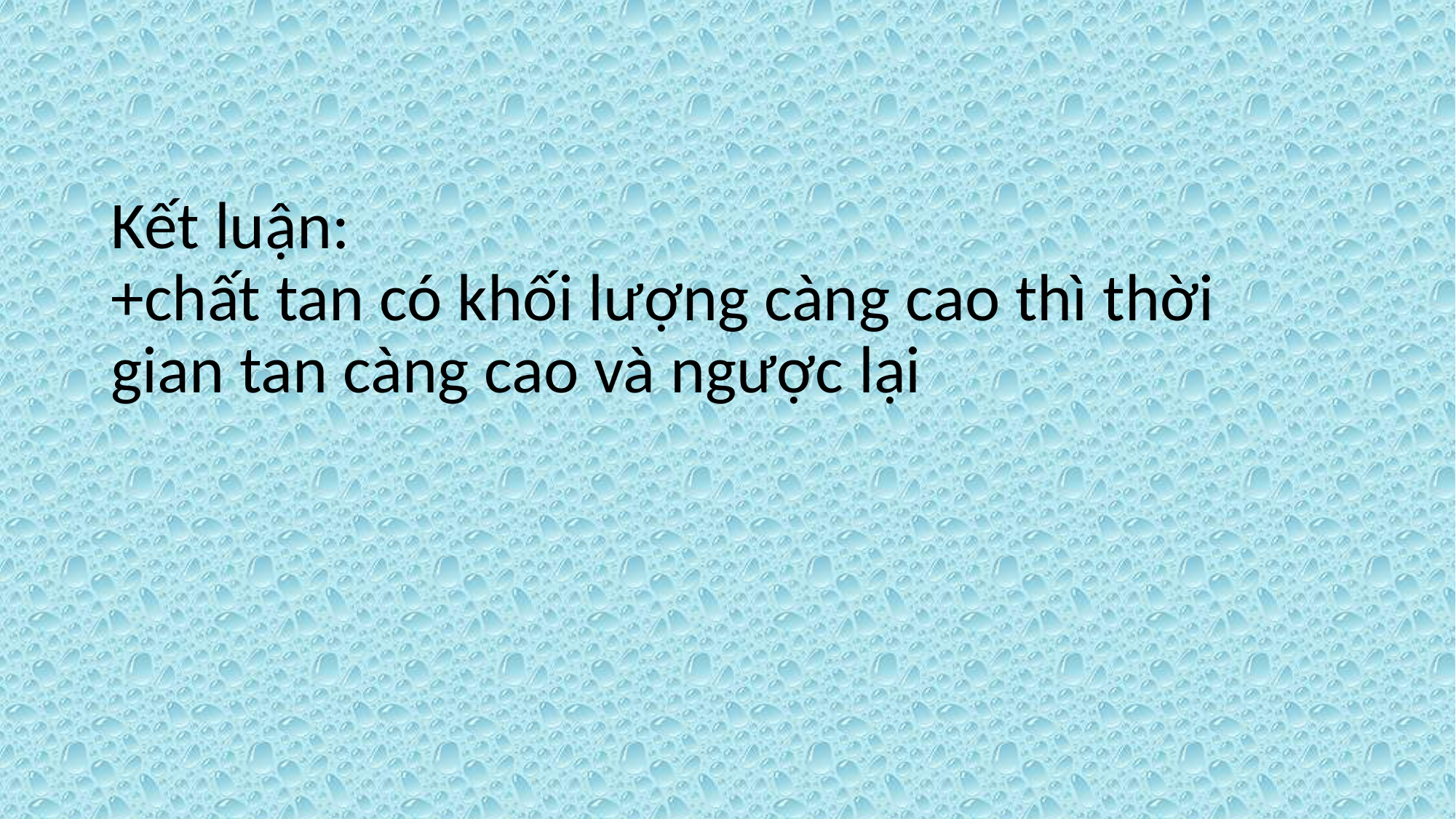

# Kết luận: +chất tan có khối lượng càng cao thì thời gian tan càng cao và ngược lại